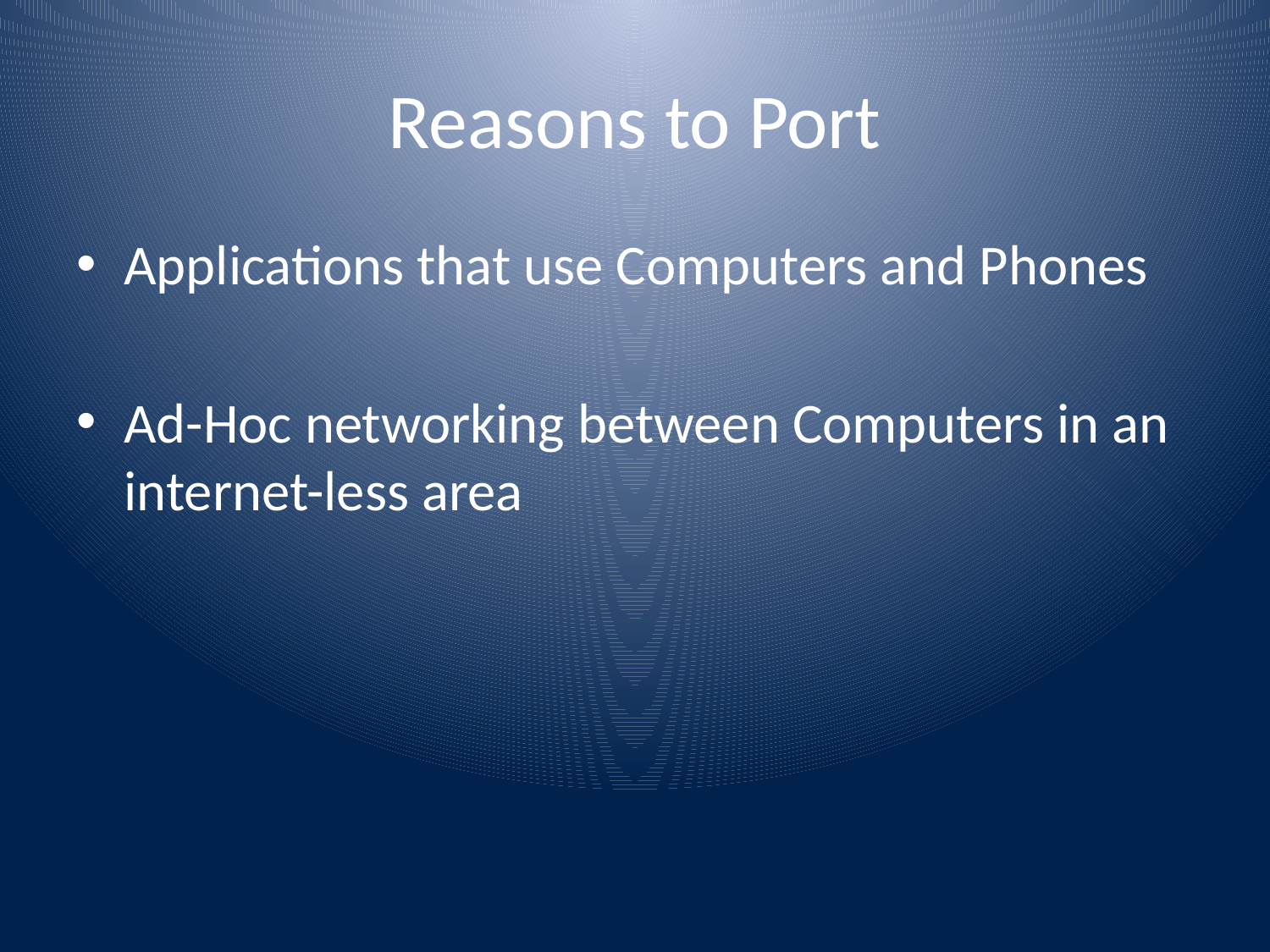

# Reasons to Port
Applications that use Computers and Phones

Ad-Hoc networking between Computers in an internet-less area